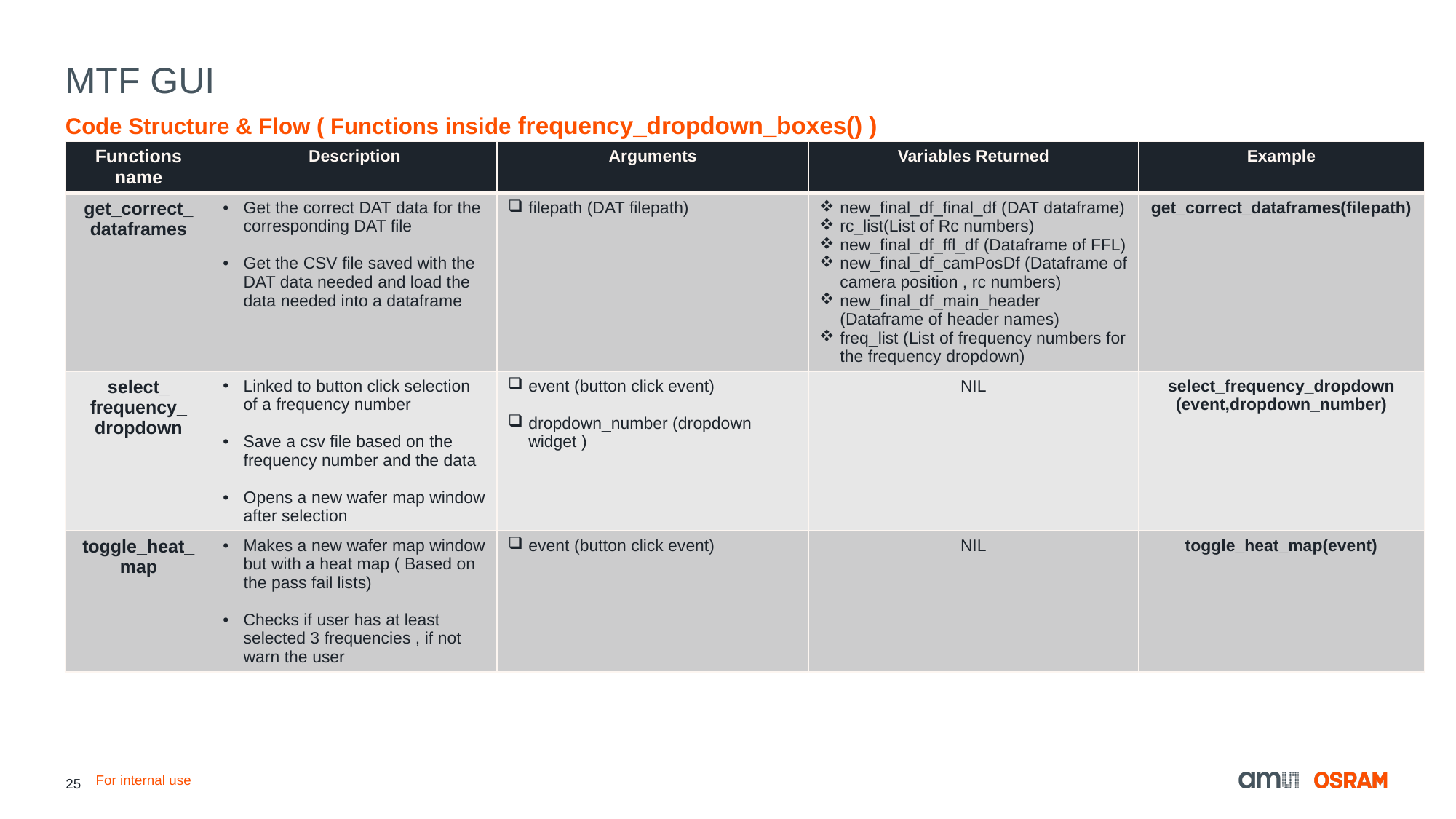

# MTF GUI
Code Structure & Flow ( Functions inside frequency_dropdown_boxes() )
| Functions name | Description | Arguments | Variables Returned | Example |
| --- | --- | --- | --- | --- |
| get\_correct\_ dataframes | Get the correct DAT data for the corresponding DAT file Get the CSV file saved with the DAT data needed and load the data needed into a dataframe | filepath (DAT filepath) | new\_final\_df\_final\_df (DAT dataframe) rc\_list(List of Rc numbers) new\_final\_df\_ffl\_df (Dataframe of FFL) new\_final\_df\_camPosDf (Dataframe of camera position , rc numbers) new\_final\_df\_main\_header (Dataframe of header names) freq\_list (List of frequency numbers for the frequency dropdown) | get\_correct\_dataframes(filepath) |
| select\_ frequency\_ dropdown | Linked to button click selection of a frequency number Save a csv file based on the frequency number and the data Opens a new wafer map window after selection | event (button click event) dropdown\_number (dropdown widget ) | NIL | select\_frequency\_dropdown (event,dropdown\_number) |
| toggle\_heat\_map | Makes a new wafer map window but with a heat map ( Based on the pass fail lists) Checks if user has at least selected 3 frequencies , if not warn the user | event (button click event) | NIL | toggle\_heat\_map(event) |
For internal use